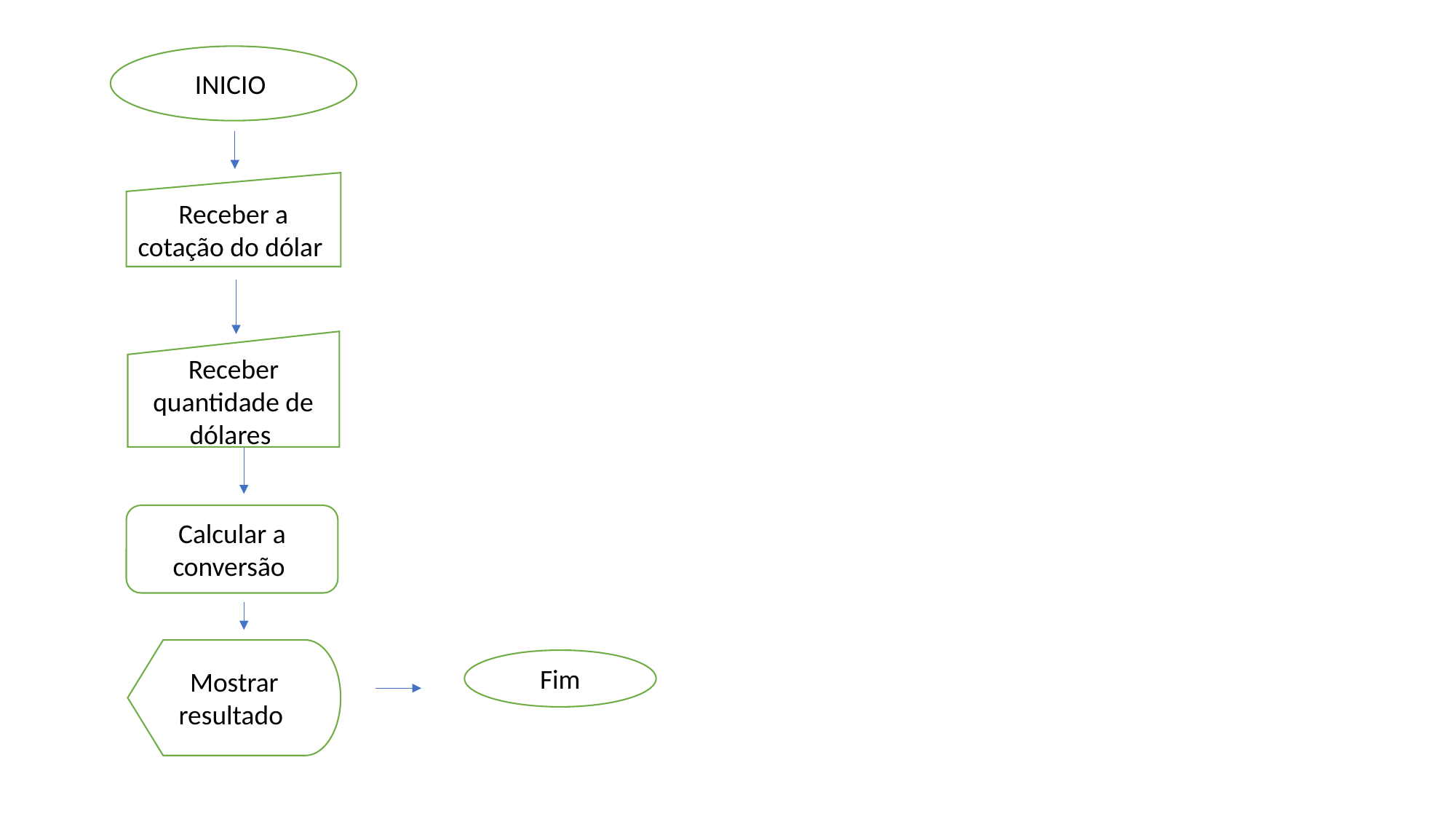

INICIO
Receber a cotação do dólar
Receber quantidade de dólares
Calcular a conversão
Mostrar resultado
Fim